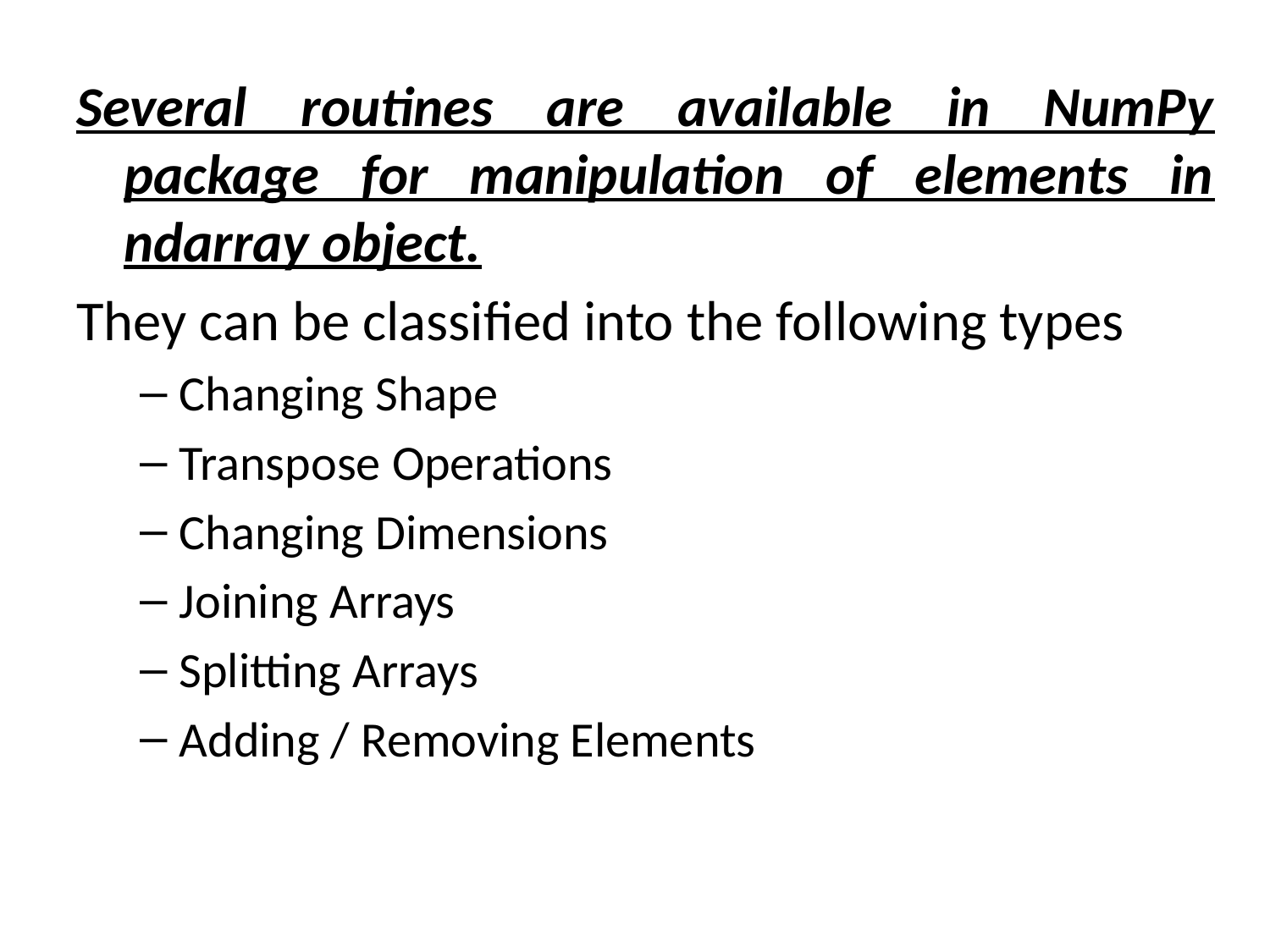

Several routines are available in NumPy package for manipulation of elements in ndarray object.
They can be classified into the following types
Changing Shape
Transpose Operations
Changing Dimensions
Joining Arrays
Splitting Arrays
Adding / Removing Elements